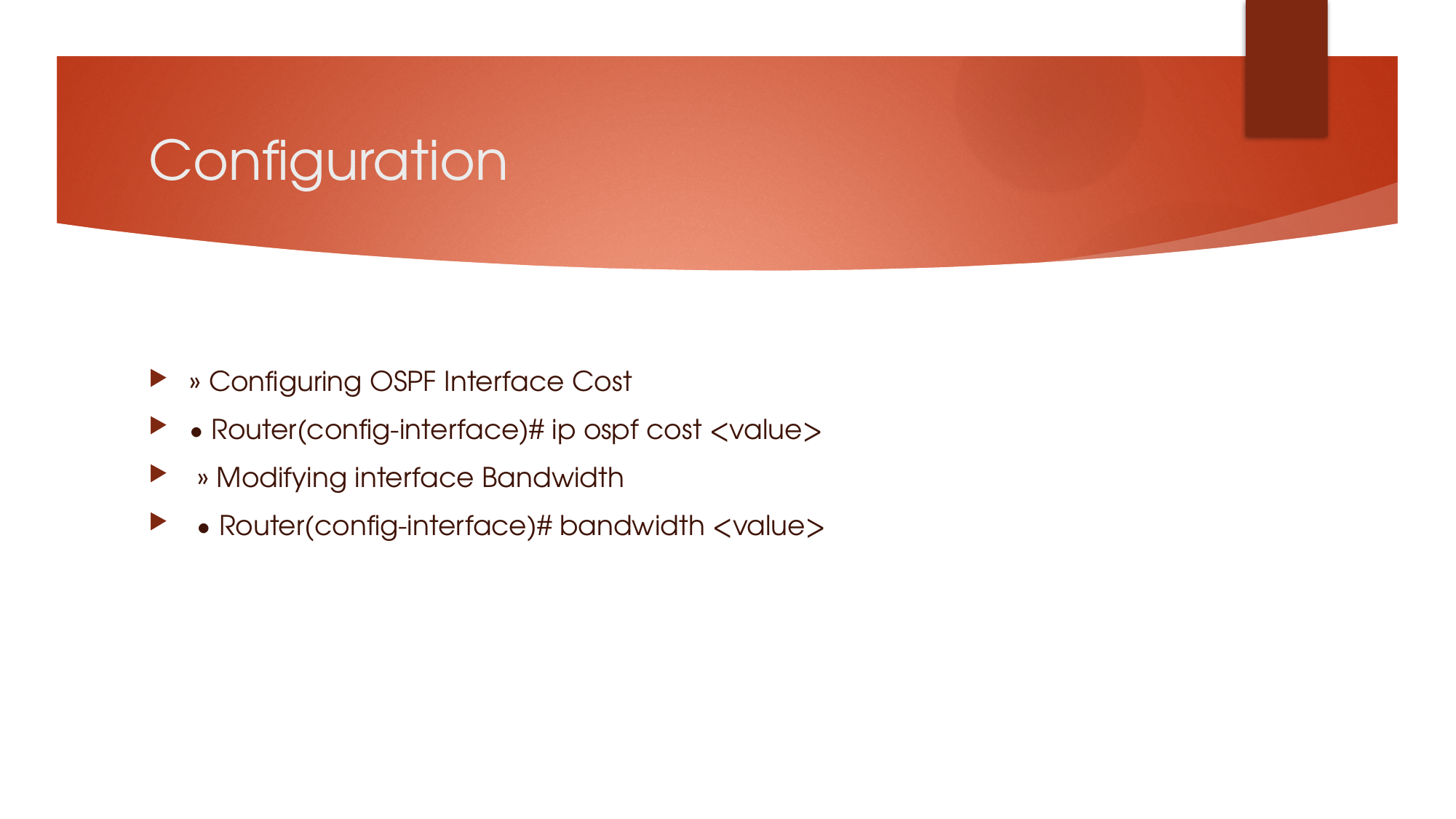

# Configuration

» Configuring OSPF Interface Cost
• Router(config-interface)# ip ospf cost <value>
 » Modifying interface Bandwidth
 • Router(config-interface)# bandwidth <value>